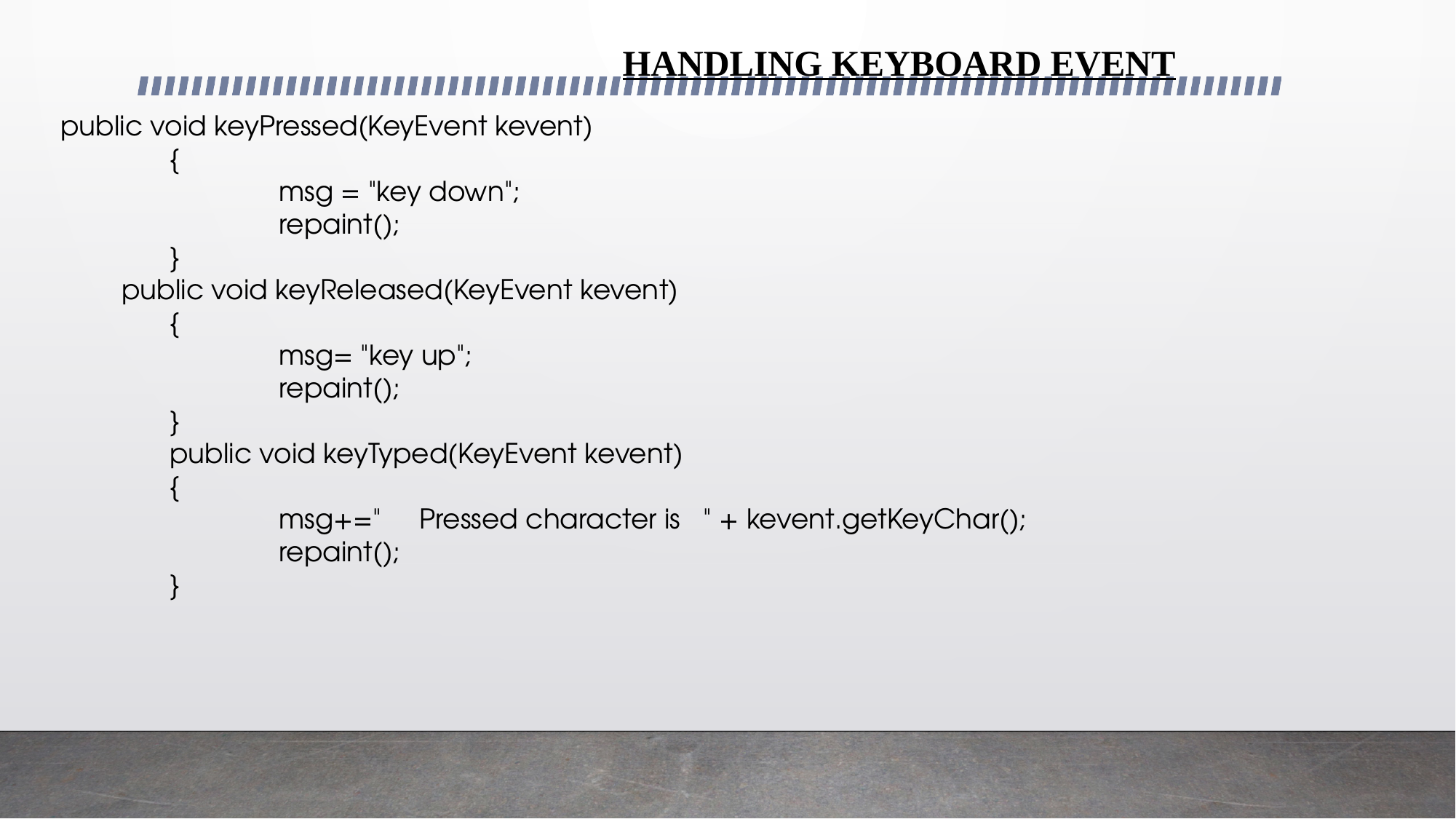

HANDLING KEYBOARD EVENT

public void keyPressed(KeyEvent kevent)
	{
		msg = "key down";
		repaint();
	}
        public void keyReleased(KeyEvent kevent)
	{
		msg= "key up";
		repaint();
	}
	public void keyTyped(KeyEvent kevent)
	{
		msg+="     Pressed character is   " + kevent.getKeyChar();
		repaint();
	}